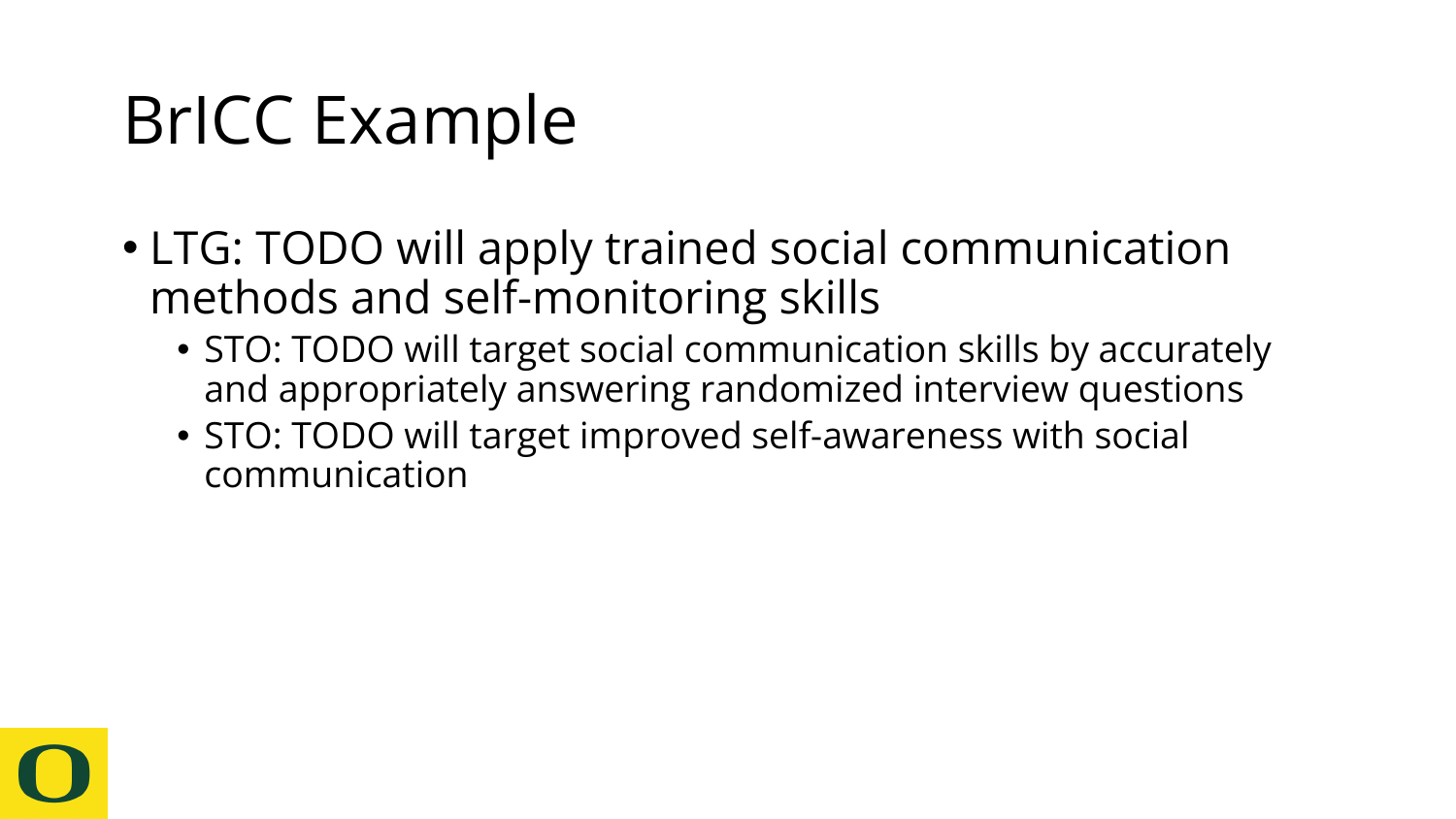

# BrICC Example
LTG: TODO will apply trained social communication methods and self-monitoring skills
STO: TODO will target social communication skills by accurately and appropriately answering randomized interview questions
STO: TODO will target improved self-awareness with social communication